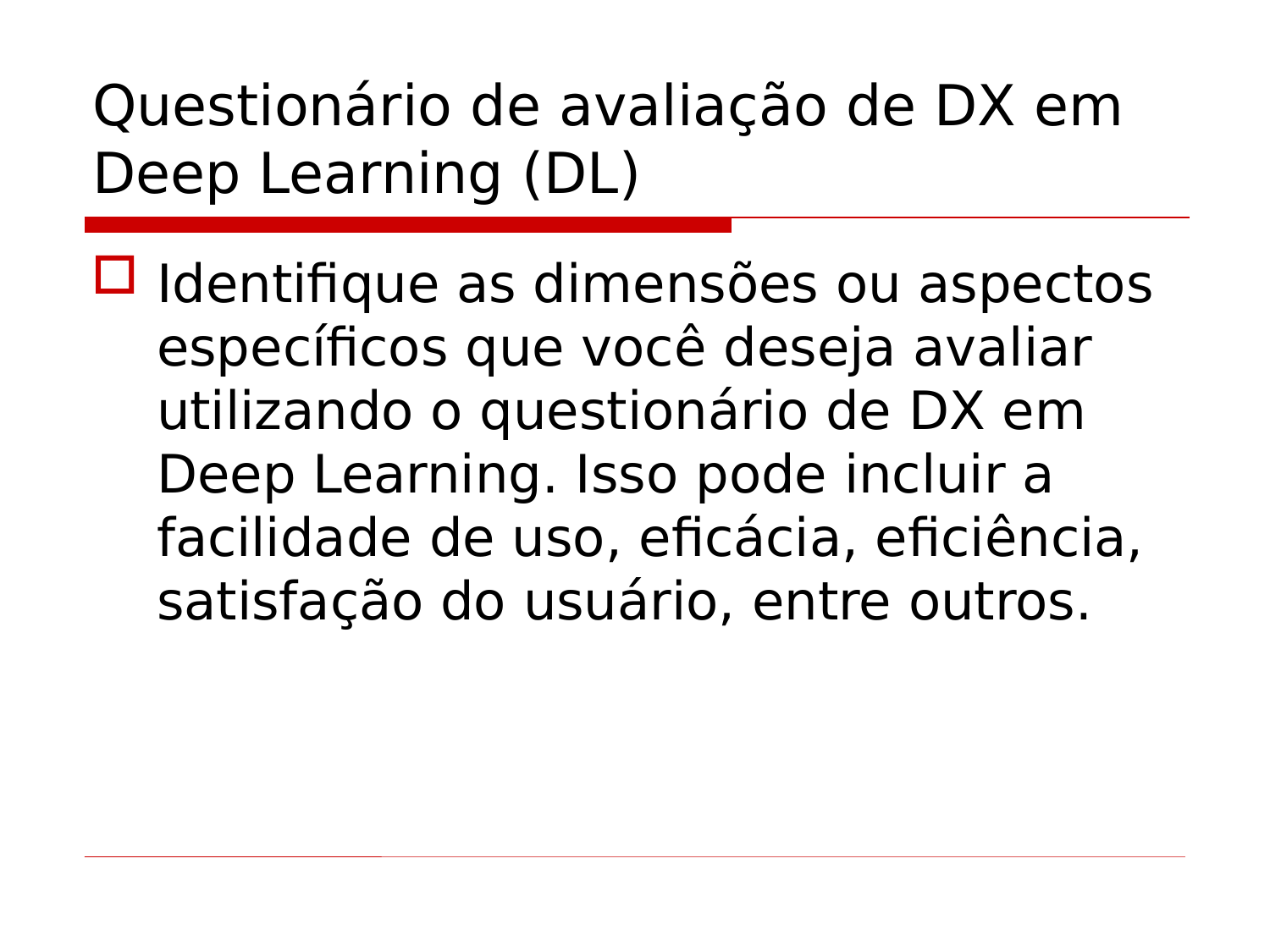

# Questionário de avaliação de DX em Deep Learning (DL)
Identifique as dimensões ou aspectos específicos que você deseja avaliar utilizando o questionário de DX em Deep Learning. Isso pode incluir a facilidade de uso, eficácia, eficiência, satisfação do usuário, entre outros.